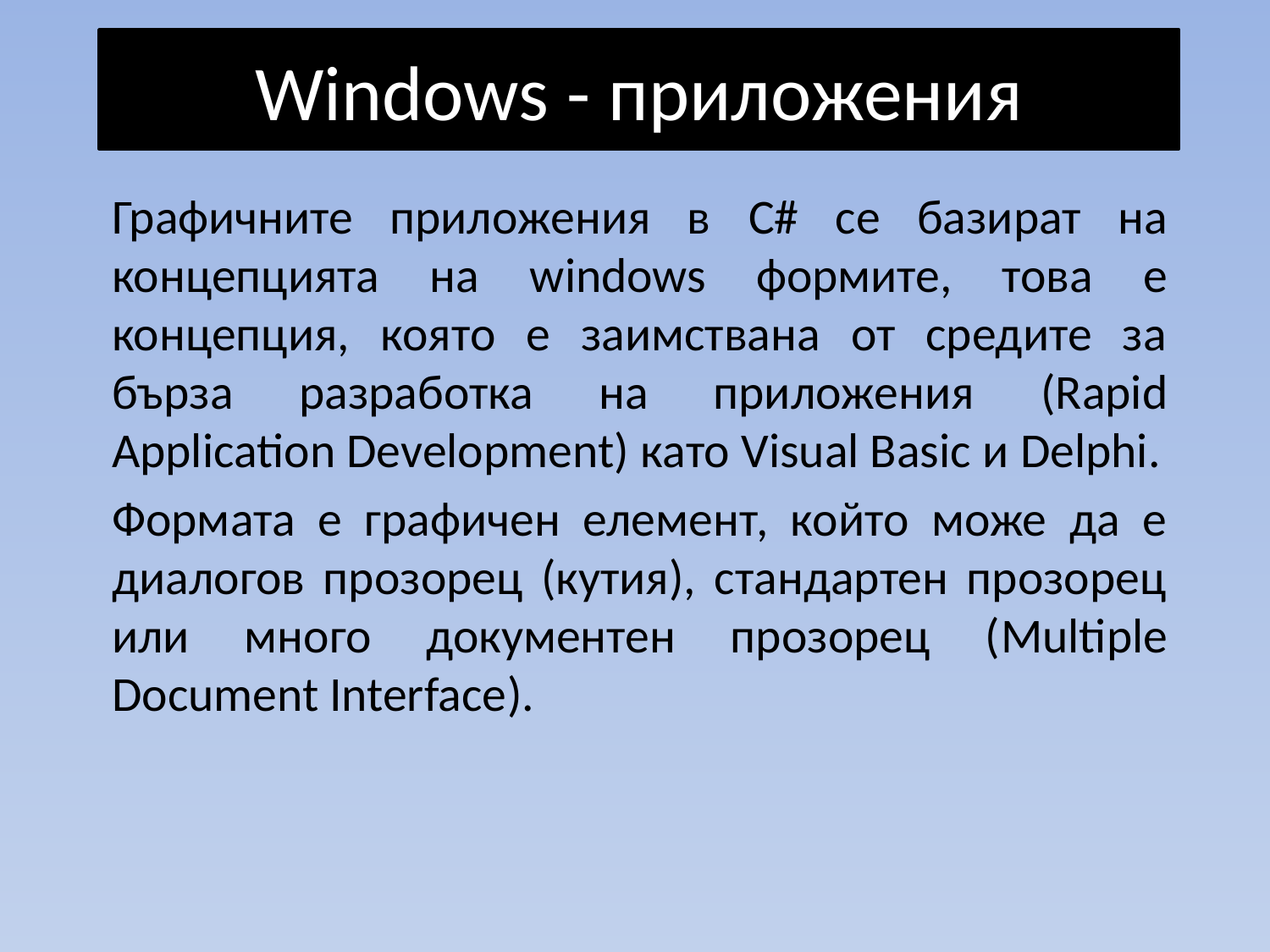

# Windows - приложения
Графичните приложения в C# се базират на концепцията на windows формите, това е концепция, която е заимствана от средите за бърза разработка на приложения (Rapid Application Development) като Visual Basic и Delphi.
Формата е графичен елемент, който може да е диалогов прозорец (кутия), стандартен прозорец или много документен прозорец (Multiple Document Interface).